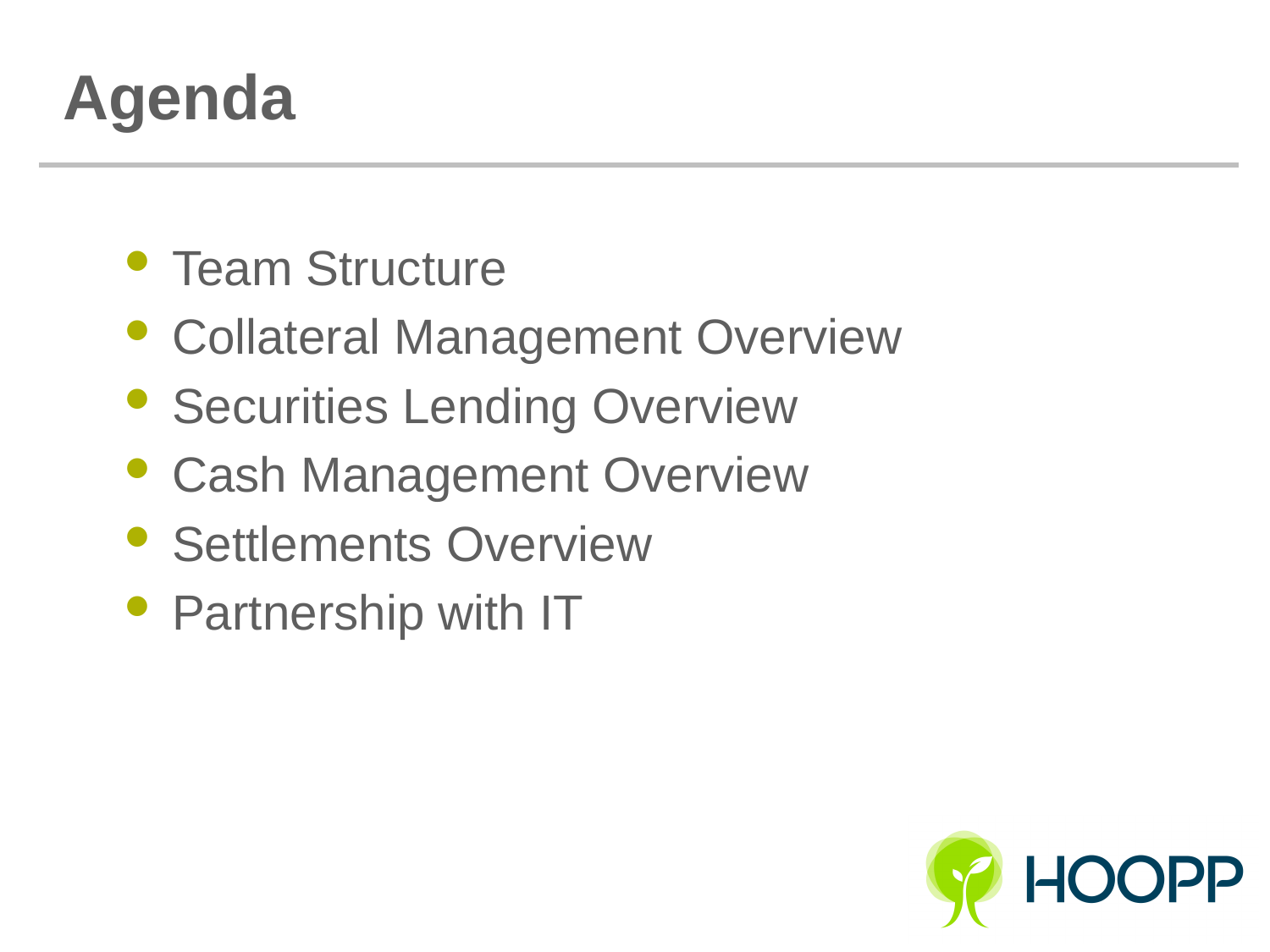

# Agenda
Team Structure
Collateral Management Overview
Securities Lending Overview
Cash Management Overview
Settlements Overview
Partnership with IT